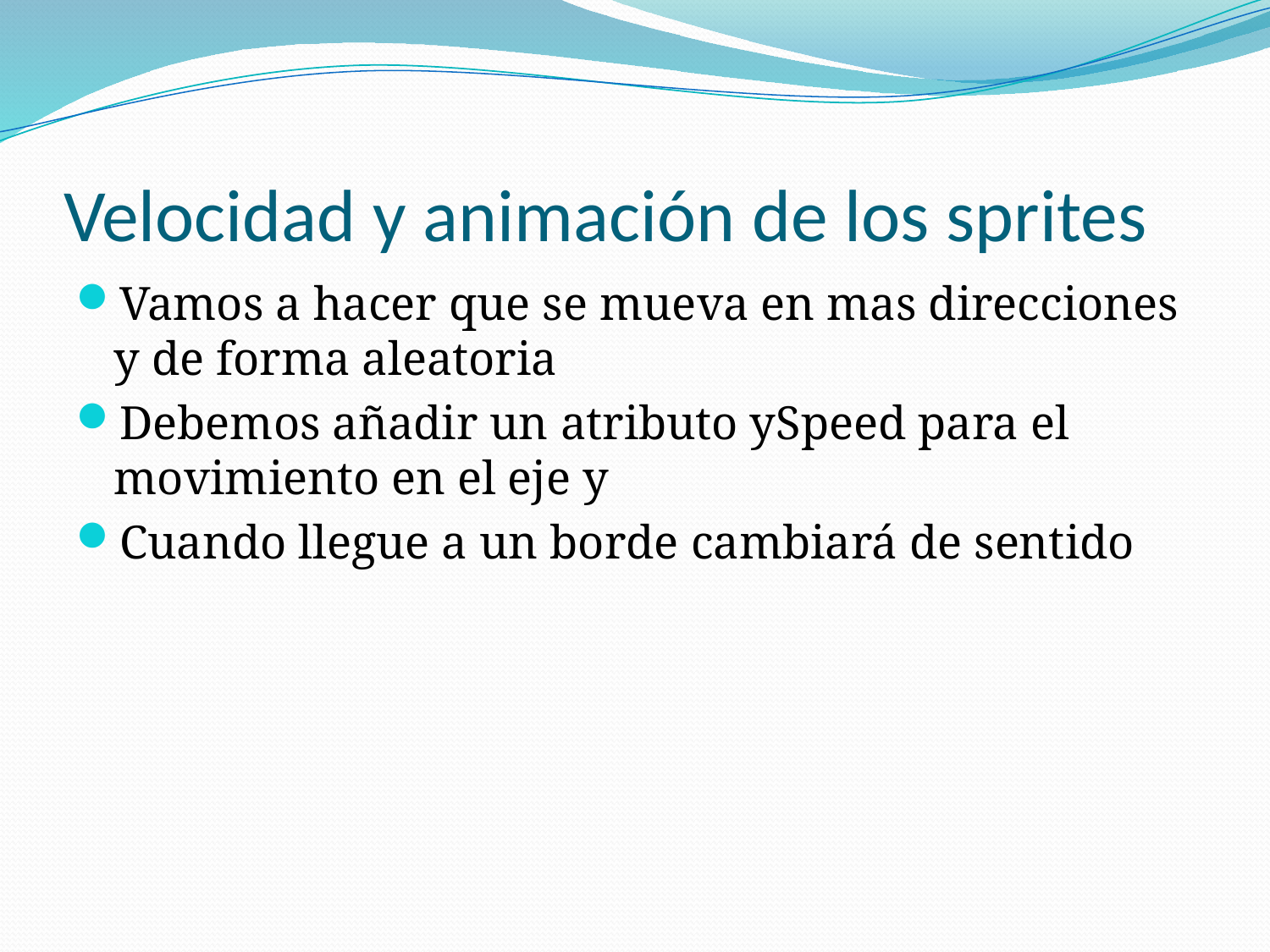

# Velocidad y animación de los sprites
Vamos a hacer que se mueva en mas direcciones y de forma aleatoria
Debemos añadir un atributo ySpeed para el movimiento en el eje y
Cuando llegue a un borde cambiará de sentido